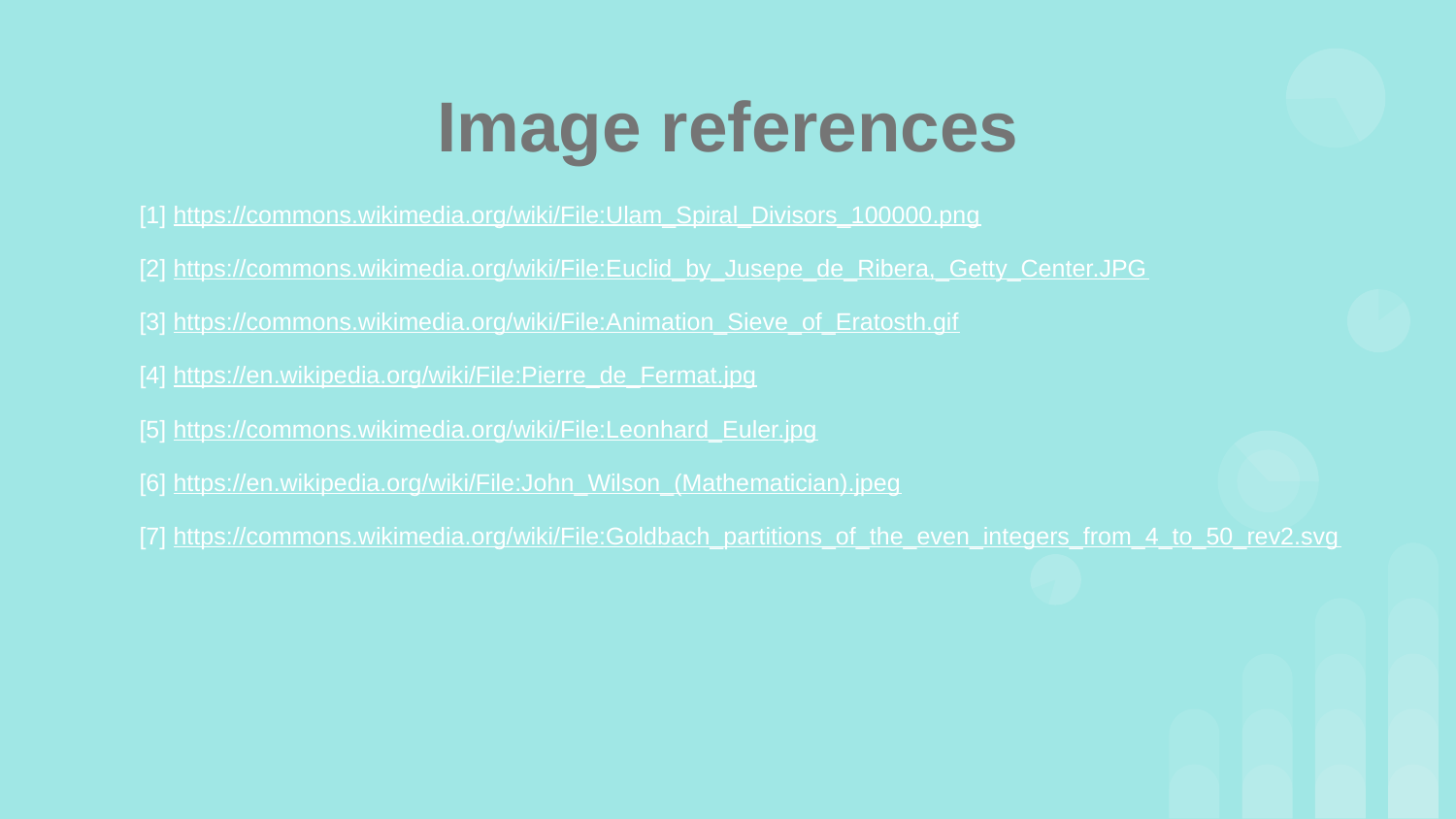

Image references
[1] https://commons.wikimedia.org/wiki/File:Ulam_Spiral_Divisors_100000.png
[2] https://commons.wikimedia.org/wiki/File:Euclid_by_Jusepe_de_Ribera,_Getty_Center.JPG
[3] https://commons.wikimedia.org/wiki/File:Animation_Sieve_of_Eratosth.gif
[4] https://en.wikipedia.org/wiki/File:Pierre_de_Fermat.jpg
[5] https://commons.wikimedia.org/wiki/File:Leonhard_Euler.jpg
[6] https://en.wikipedia.org/wiki/File:John_Wilson_(Mathematician).jpeg
[7] https://commons.wikimedia.org/wiki/File:Goldbach_partitions_of_the_even_integers_from_4_to_50_rev2.svg